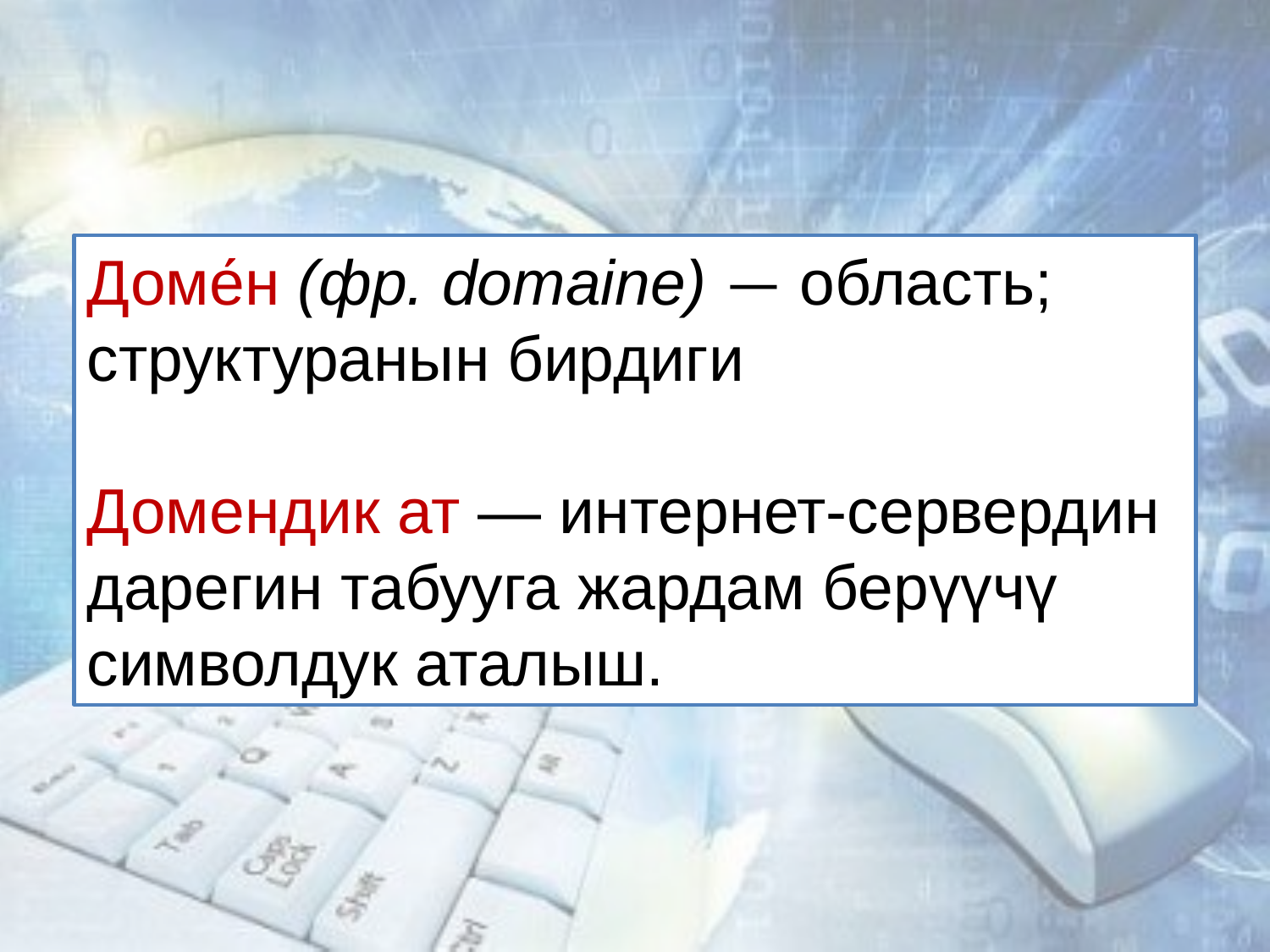

Доме́н (фр. domaine) — область; структуранын бирдиги

Домендик ат — интернет-сервердин дарегин табууга жардам берүүчү символдук аталыш.